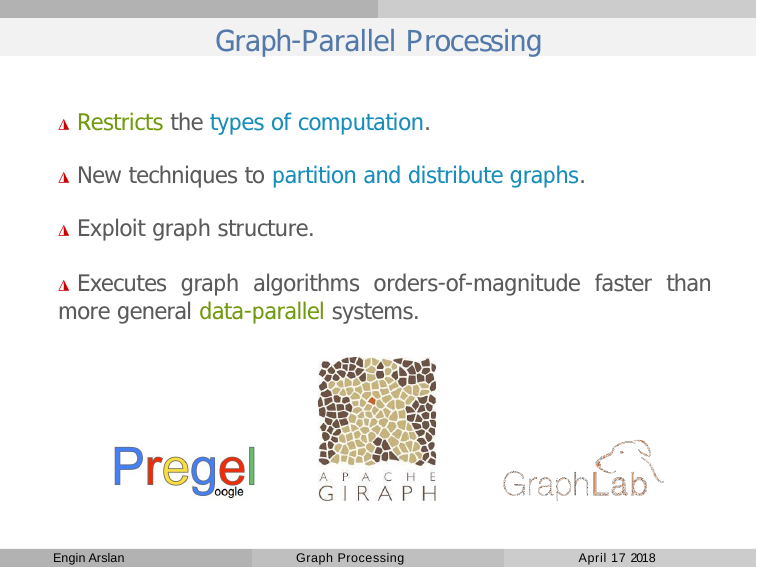

# Graph-Parallel Processing
◮  Restricts the types of computation.

◮  New techniques to partition and distribute graphs.

◮  Exploit graph structure.

◮  Executes  graph  algorithms  orders-of-magnitude  faster  than  more general data-parallel systems.

Engin Arslan
Graph Processing
April 17 2018